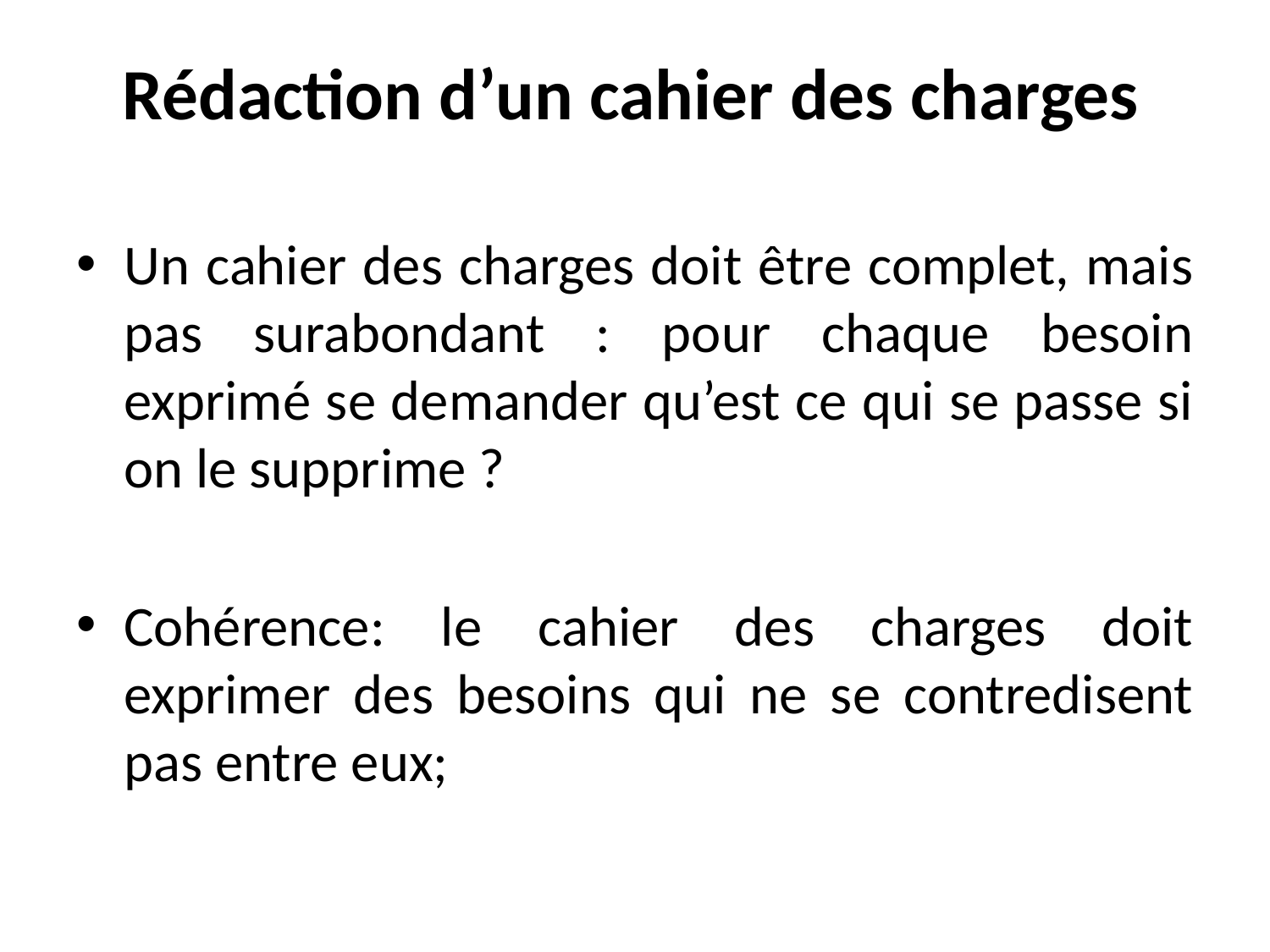

Un cahier des charges doit être complet, mais pas surabondant : pour chaque besoin exprimé se demander qu’est ce qui se passe si on le supprime ?

Cohérence: le cahier des charges doit exprimer des besoins qui ne se contredisent pas entre eux;
Rédaction d’un cahier des charges